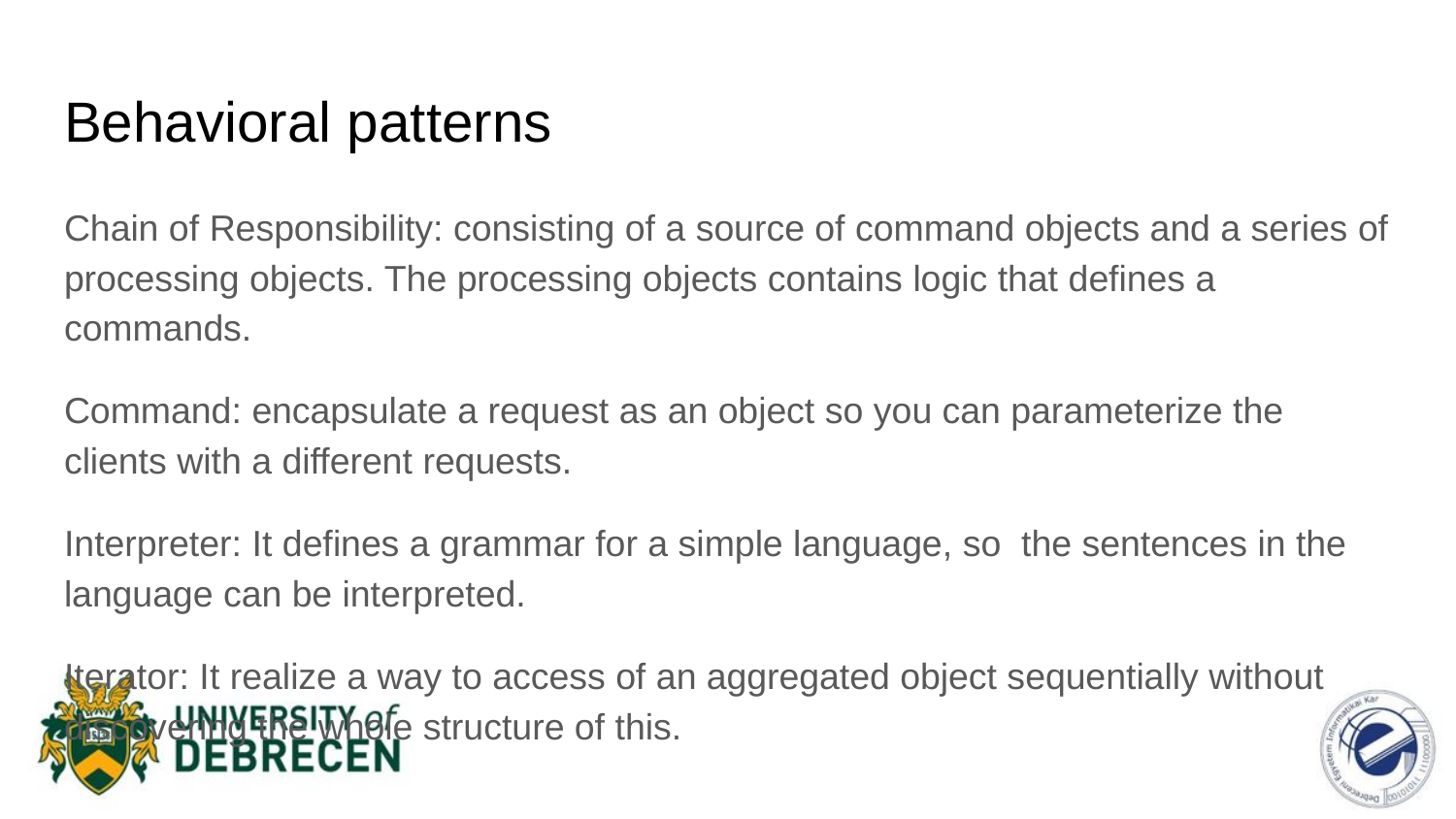

# Behavioral patterns
Chain of Responsibility: consisting of a source of command objects and a series of processing objects. The processing objects contains logic that defines a commands.
Command: encapsulate a request as an object so you can parameterize the clients with a different requests.
Interpreter: It defines a grammar for a simple language, so  the sentences in the language can be interpreted.
Iterator: It realize a way to access of an aggregated object sequentially without discovering the whole structure of this.